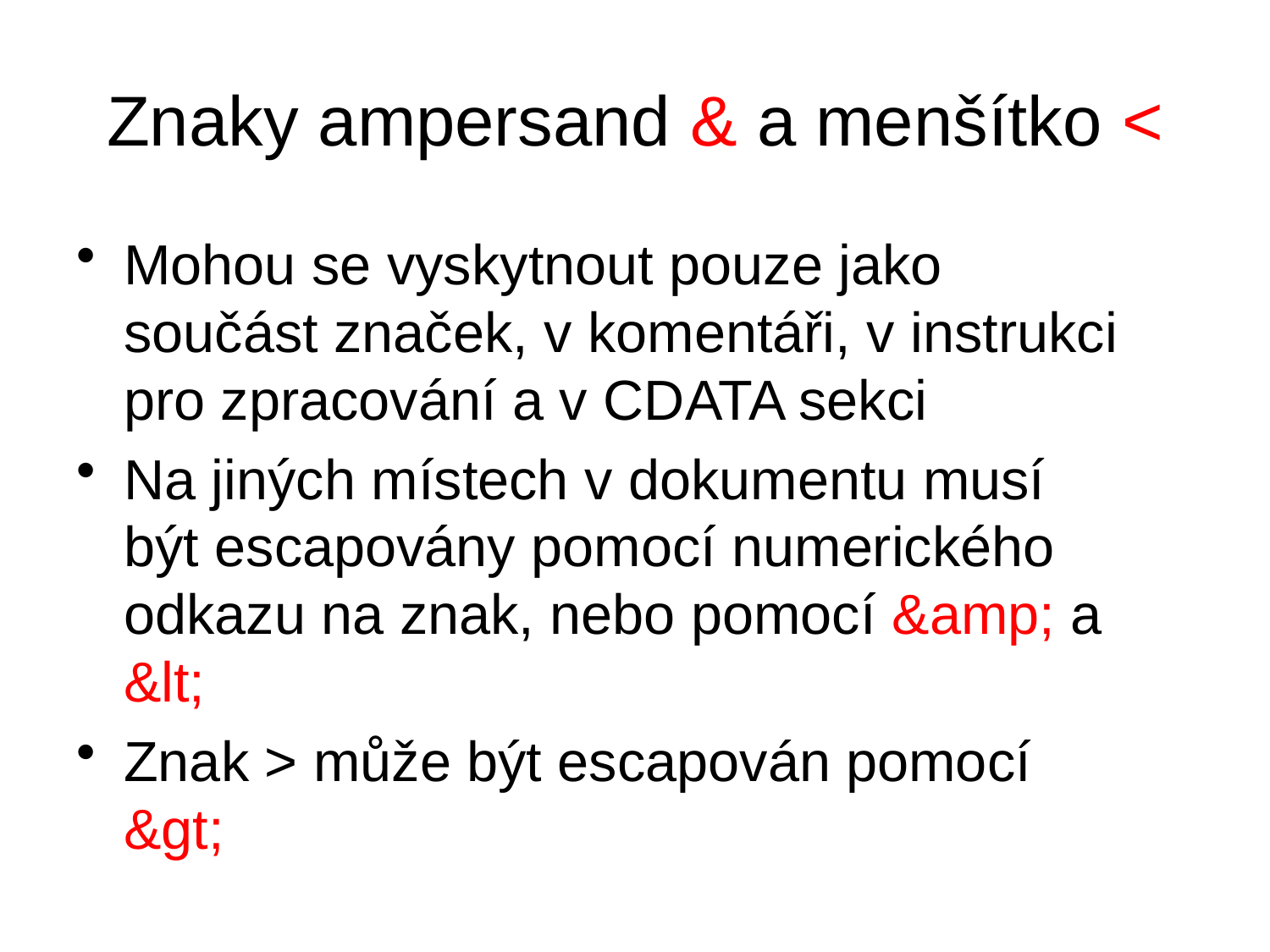

# Znaky ampersand & a menšítko <
Mohou se vyskytnout pouze jako součást značek, v komentáři, v instrukci pro zpracování a v CDATA sekci
Na jiných místech v dokumentu musí být escapovány pomocí numerického odkazu na znak, nebo pomocí &amp; a &lt;
Znak > může být escapován pomocí &gt;